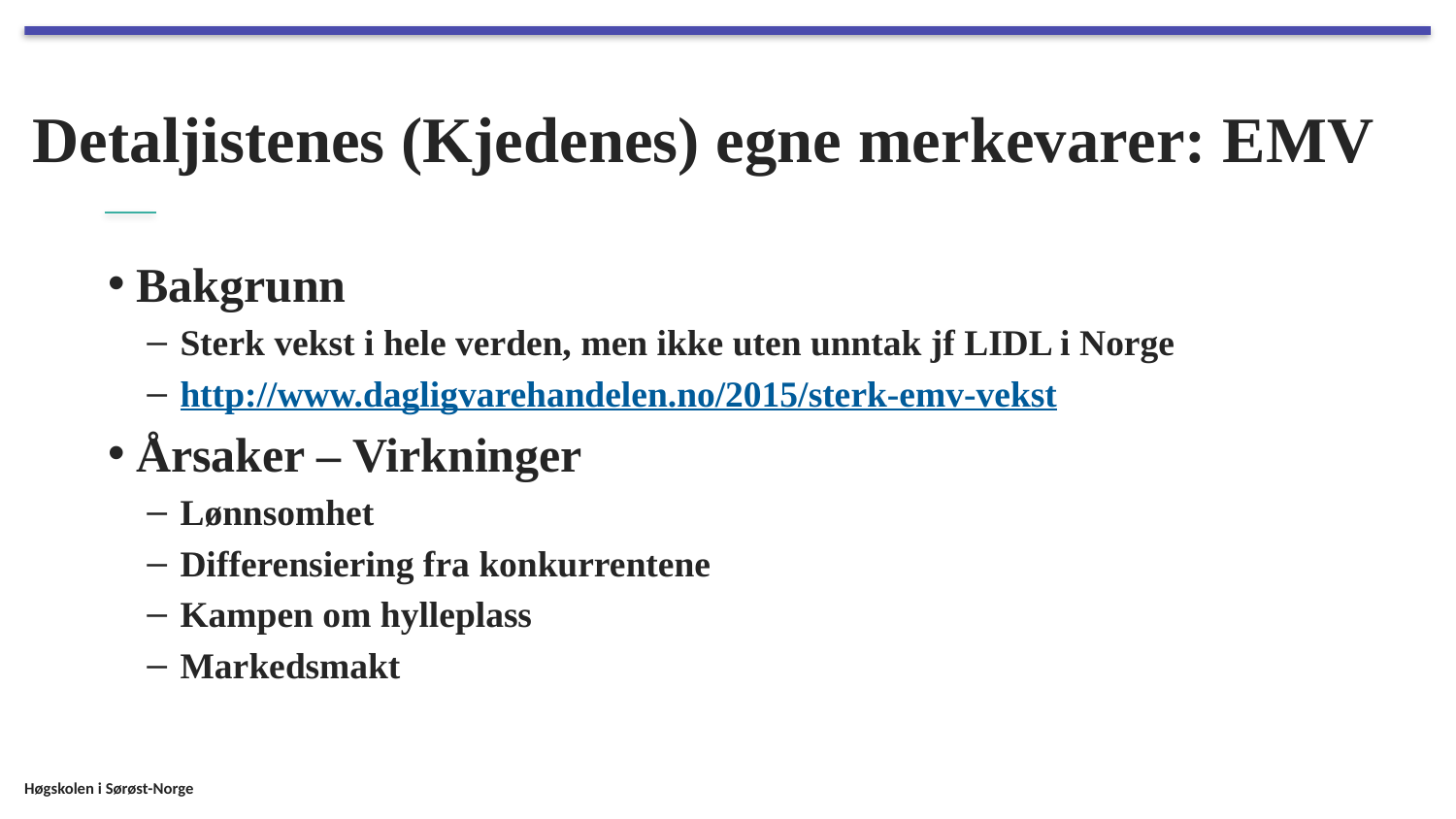

# Detaljistenes (Kjedenes) egne merkevarer: EMV
Bakgrunn
Sterk vekst i hele verden, men ikke uten unntak jf LIDL i Norge
http://www.dagligvarehandelen.no/2015/sterk-emv-vekst
Årsaker – Virkninger
Lønnsomhet
Differensiering fra konkurrentene
Kampen om hylleplass
Markedsmakt